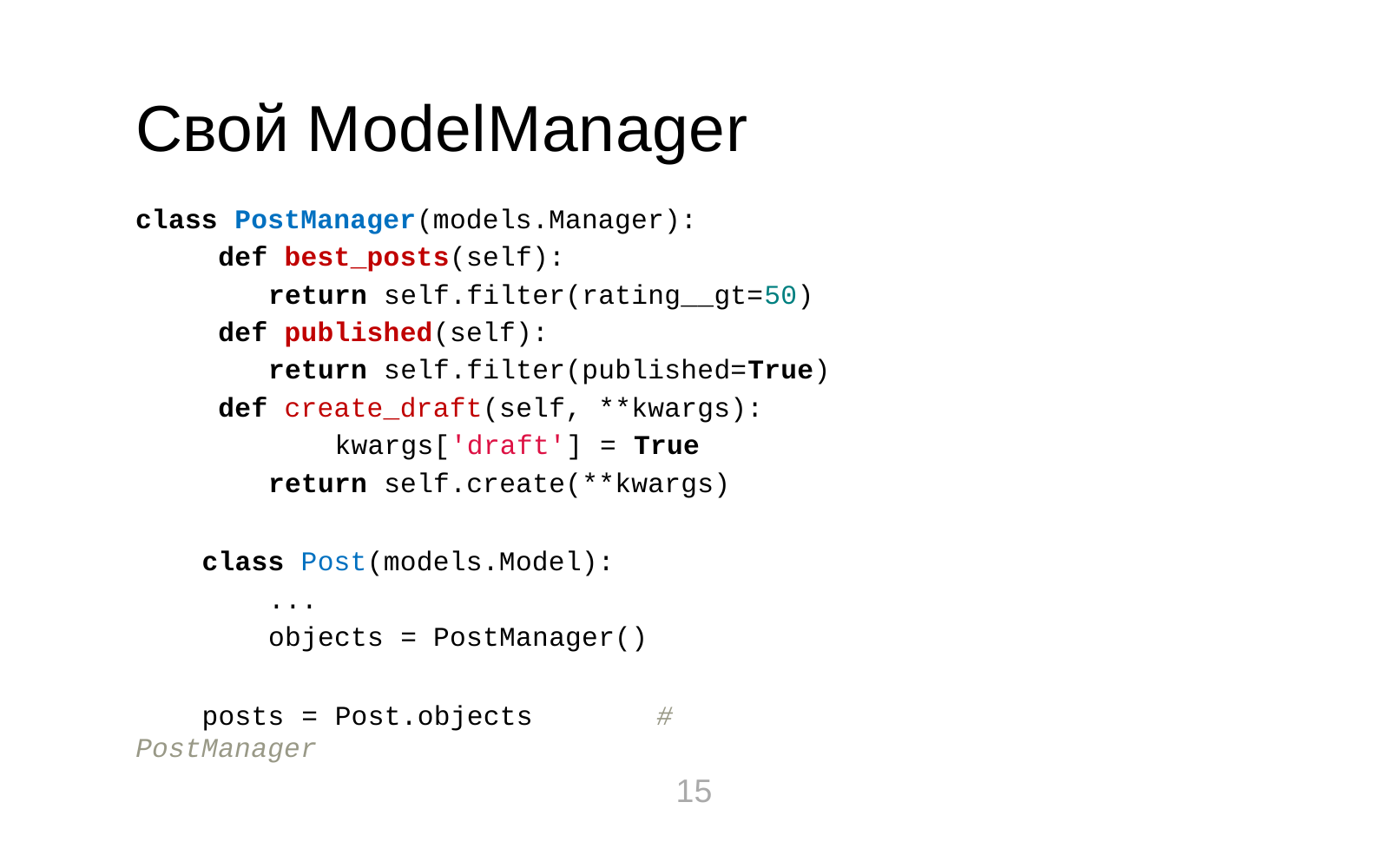

# Свой ModelManager
class PostManager(models.Manager):  def best_posts(self):
return self.filter(rating__gt=50)  def published(self):
return self.filter(published=True)  def create_draft(self, **kwargs):
kwargs['draft'] = True  return self.create(**kwargs)

class Post(models.Model):
...
objects = PostManager()

posts = Post.objects	# PostManager
15